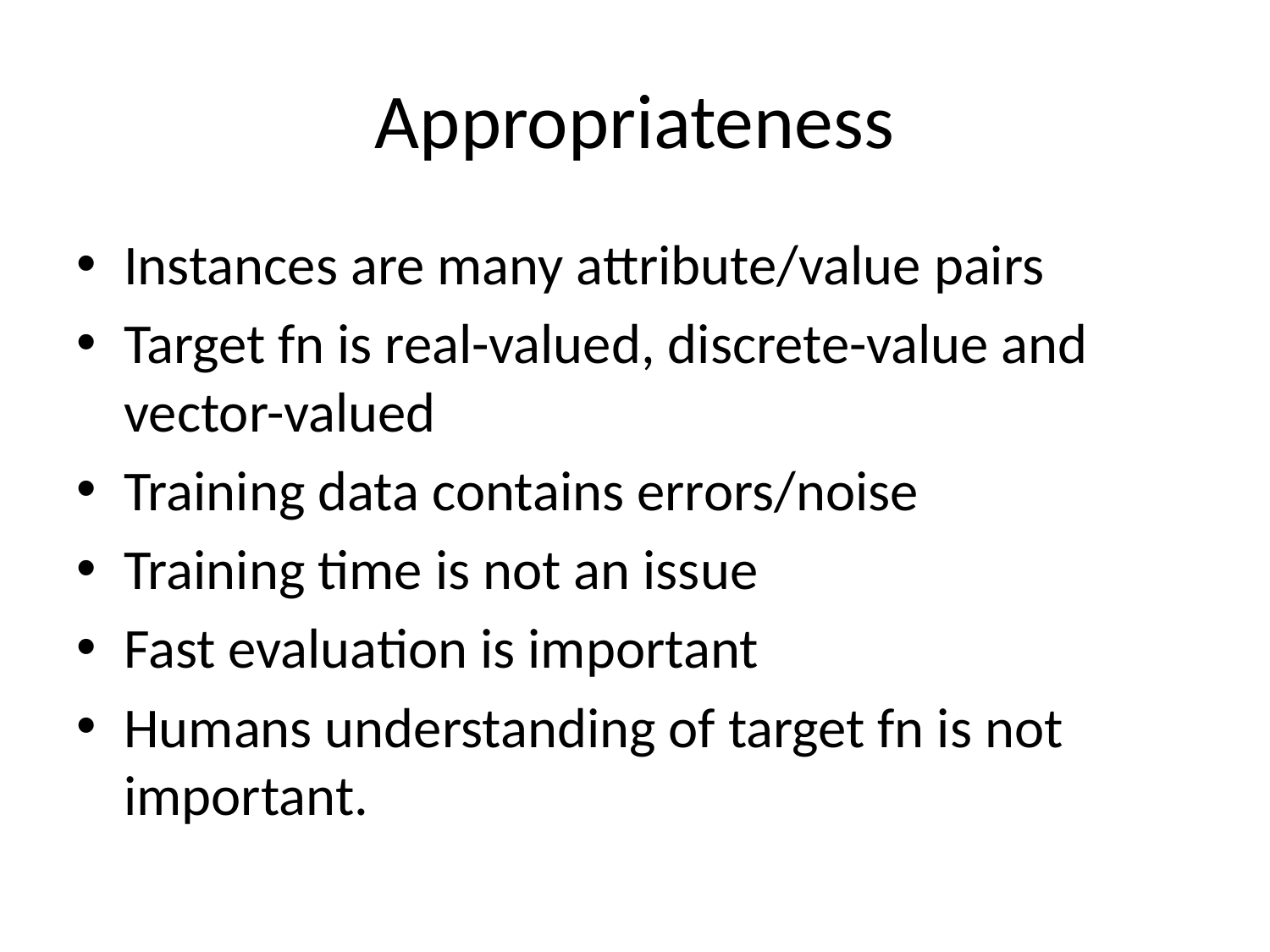

# Appropriateness
Instances are many attribute/value pairs
Target fn is real-valued, discrete-value and vector-valued
Training data contains errors/noise
Training time is not an issue
Fast evaluation is important
Humans understanding of target fn is not important.